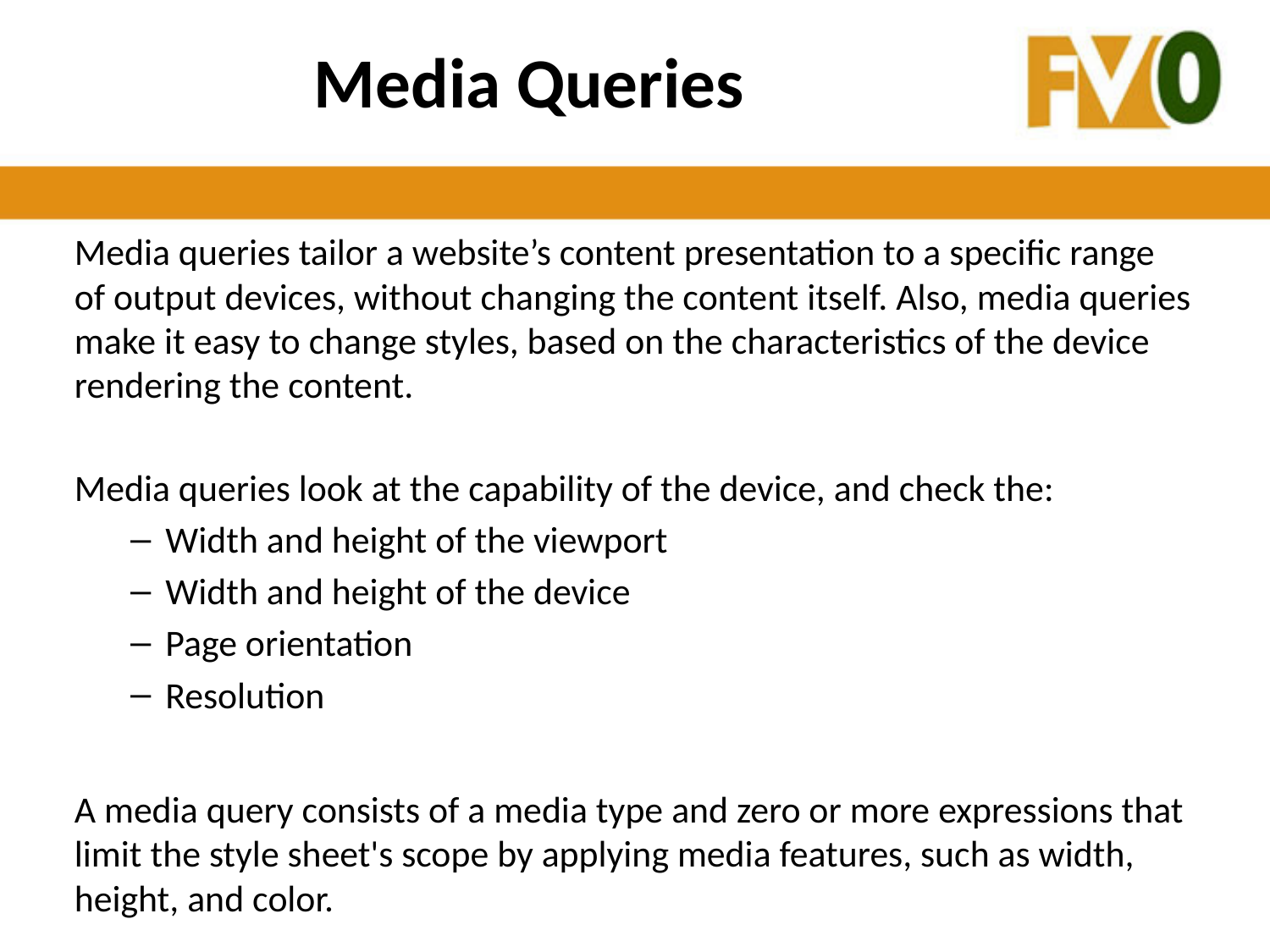

# Media Queries
Media queries tailor a website’s content presentation to a specific range of output devices, without changing the content itself. Also, media queries make it easy to change styles, based on the characteristics of the device rendering the content.

Media queries look at the capability of the device, and check the:
Width and height of the viewport
Width and height of the device
Page orientation
Resolution

A media query consists of a media type and zero or more expressions that limit the style sheet's scope by applying media features, such as width, height, and color.